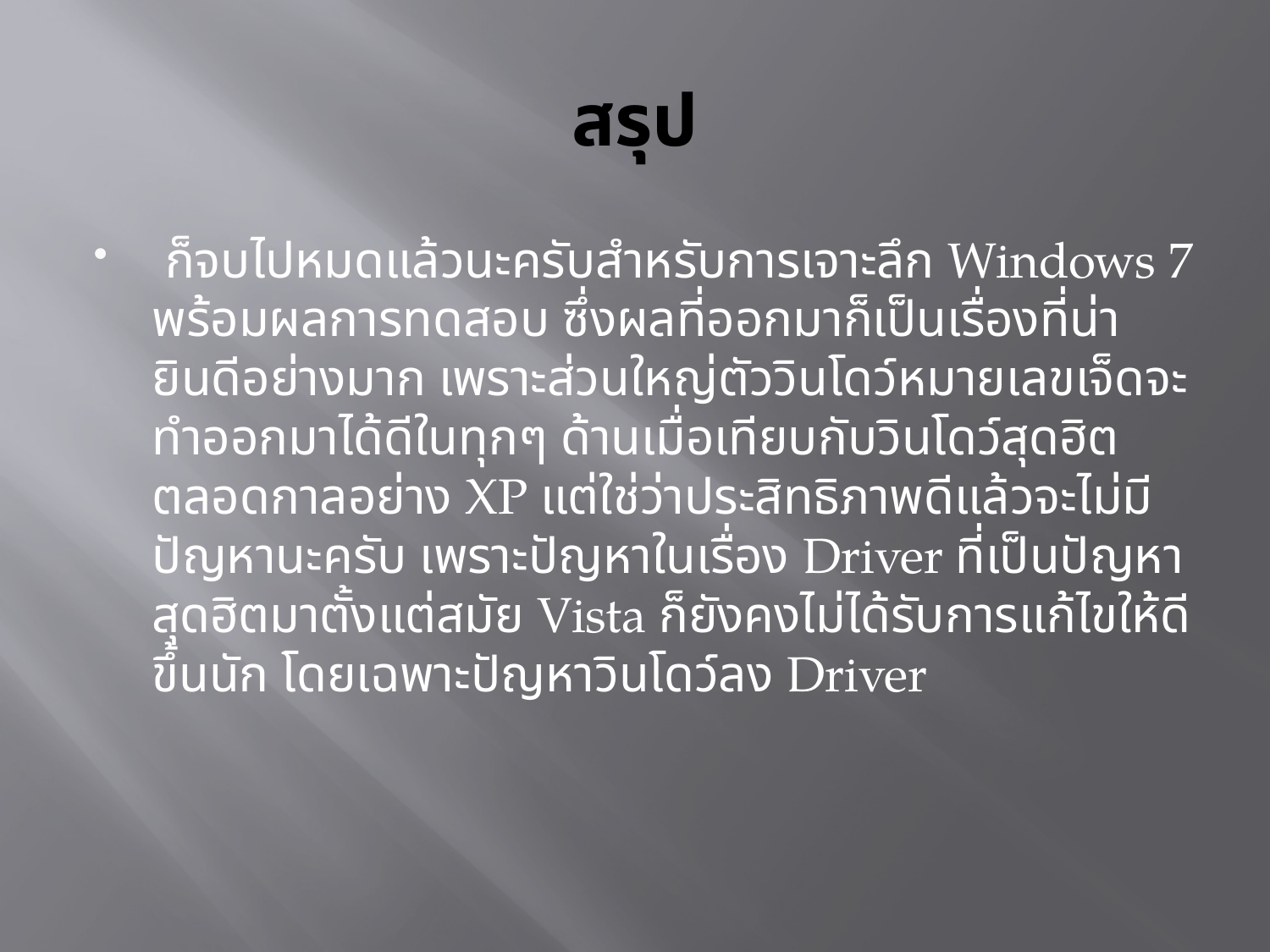

# สรุป
 ก็จบไปหมดแล้วนะครับสำหรับการเจาะลึก Windows 7 พร้อมผลการทดสอบ ซึ่งผลที่ออกมาก็เป็นเรื่องที่น่ายินดีอย่างมาก เพราะส่วนใหญ่ตัววินโดว์หมายเลขเจ็ดจะทำออกมาได้ดีในทุกๆ ด้านเมื่อเทียบกับวินโดว์สุดฮิตตลอดกาลอย่าง XP แต่ใช่ว่าประสิทธิภาพดีแล้วจะไม่มีปัญหานะครับ เพราะปัญหาในเรื่อง Driver ที่เป็นปัญหาสุดฮิตมาตั้งแต่สมัย Vista ก็ยังคงไม่ได้รับการแก้ไขให้ดีขึ้นนัก โดยเฉพาะปัญหาวินโดว์ลง Driver